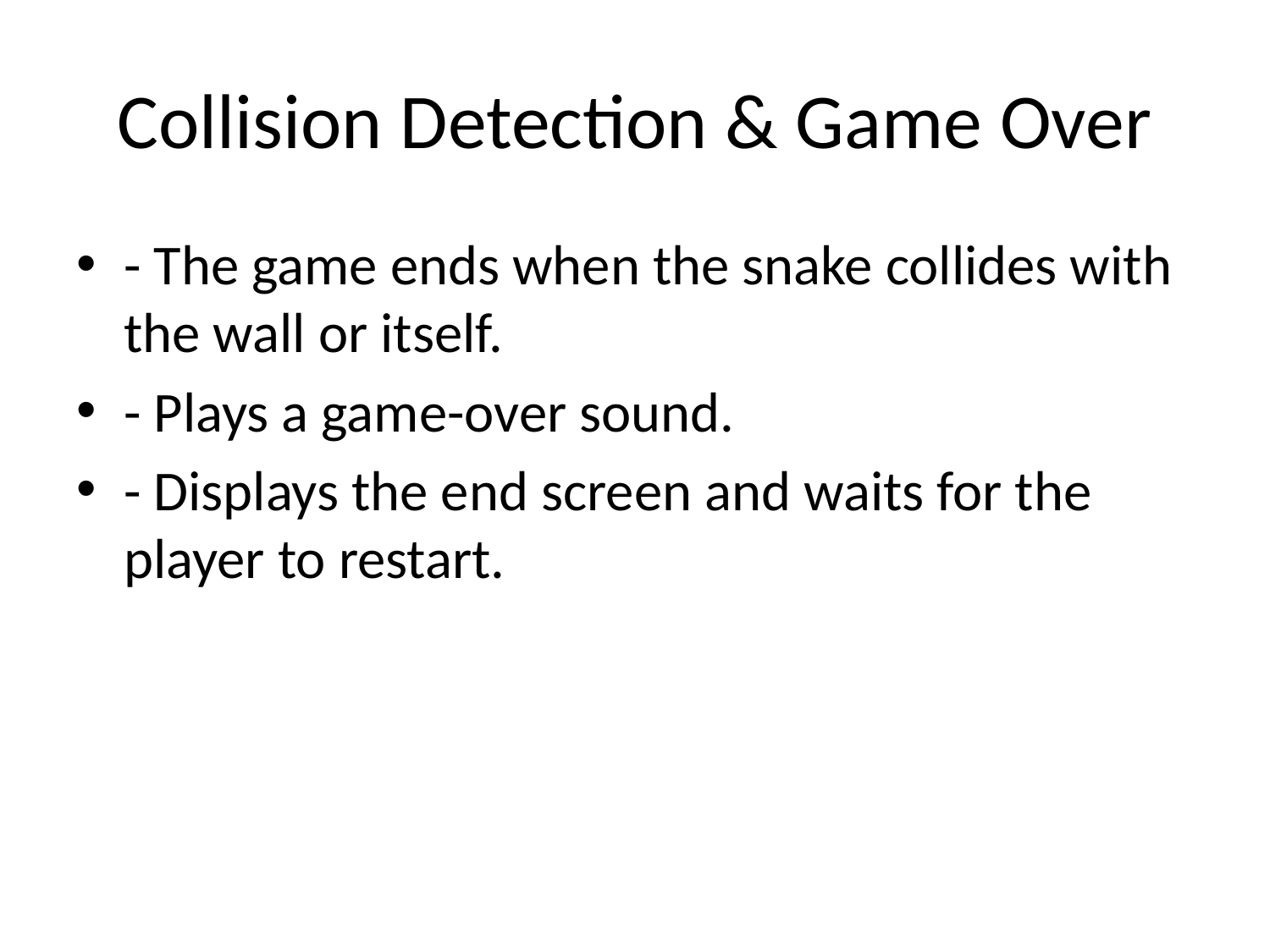

# Collision Detection & Game Over
- The game ends when the snake collides with the wall or itself.
- Plays a game-over sound.
- Displays the end screen and waits for the player to restart.